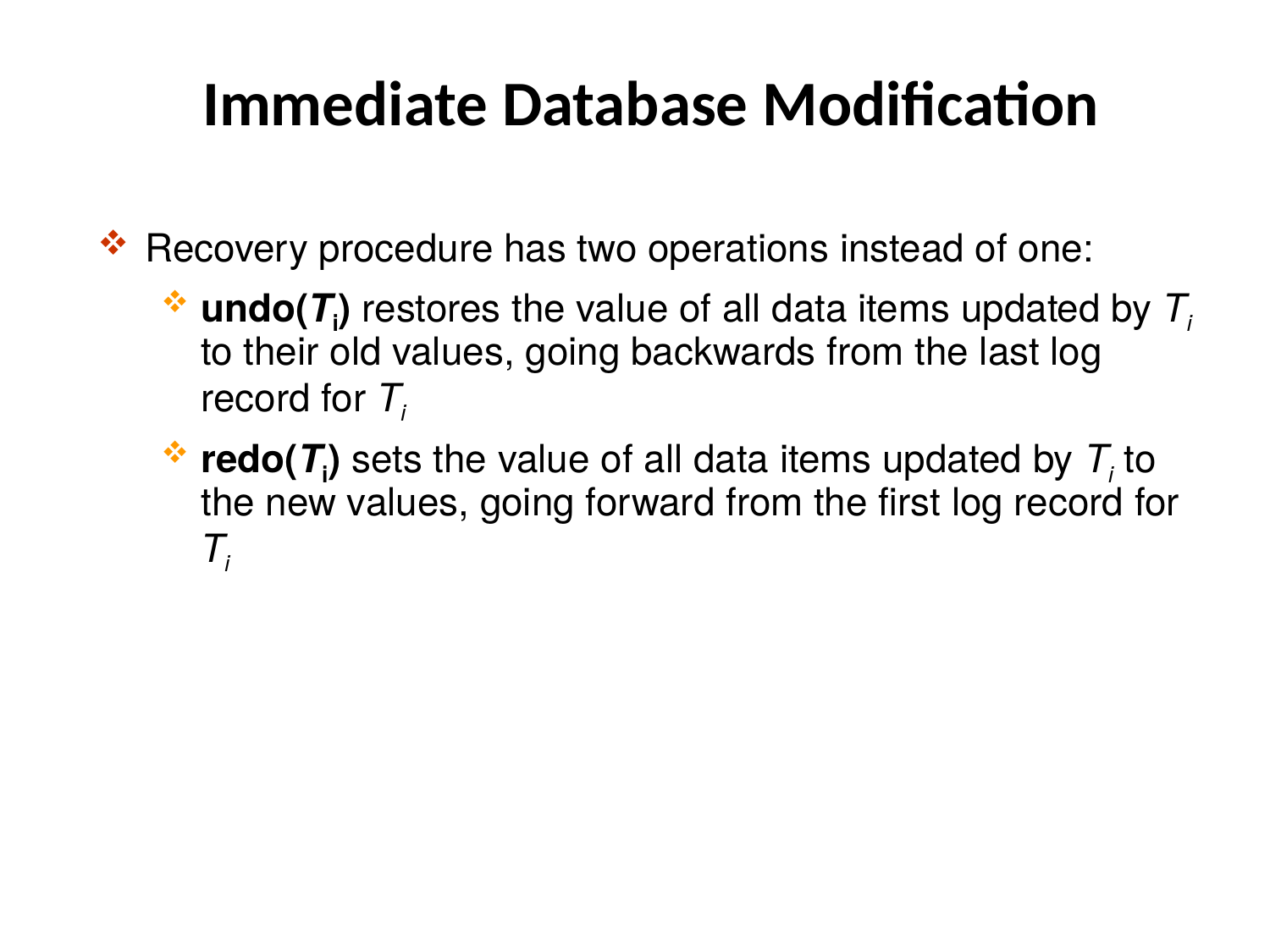

# Immediate Database Modification
Recovery procedure has two operations instead of one:
undo(Ti) restores the value of all data items updated by Ti to their old values, going backwards from the last log record for Ti
redo(Ti) sets the value of all data items updated by Ti to the new values, going forward from the first log record for Ti